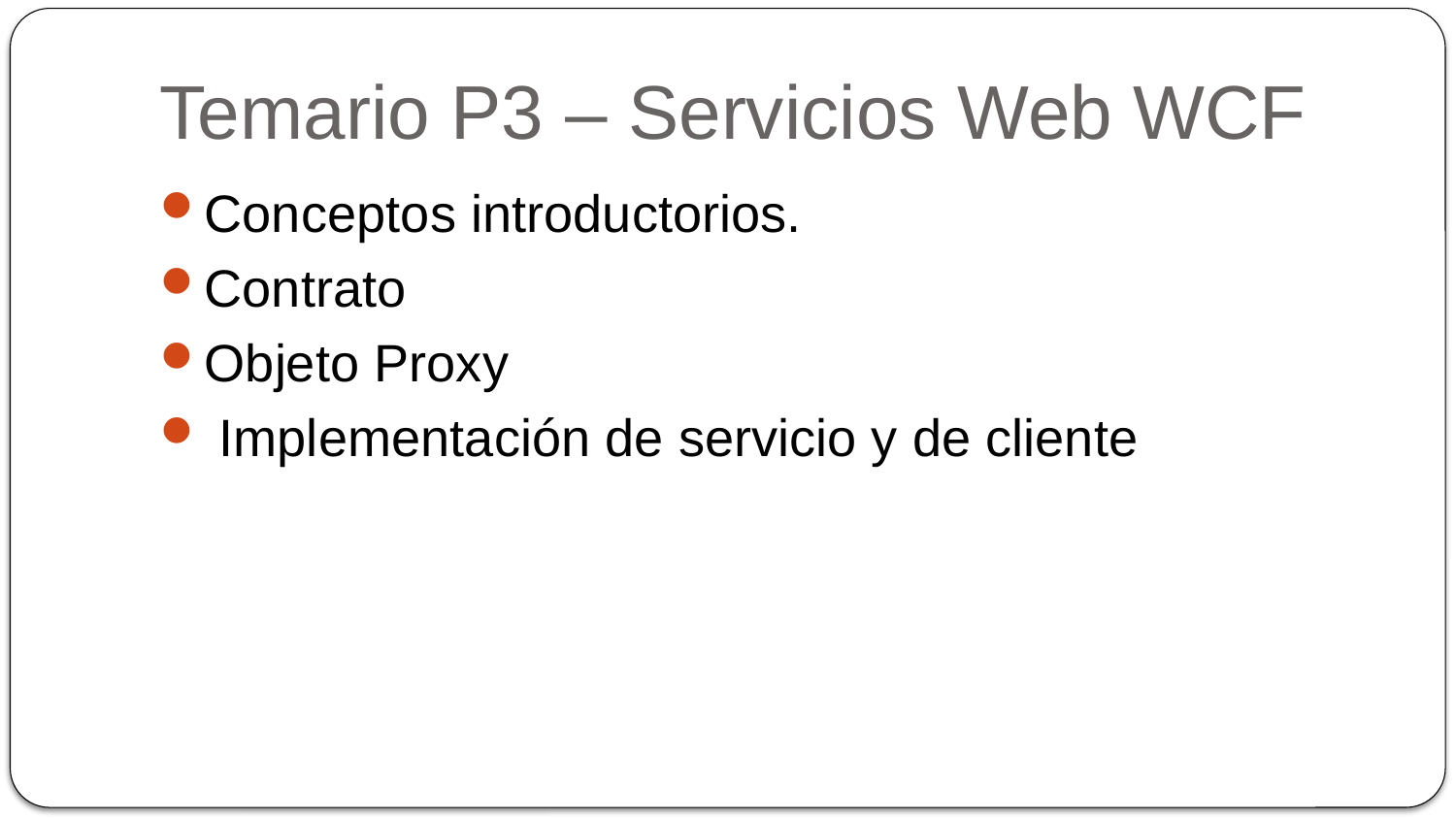

# Temario P3 – Servicios Web WCF
Conceptos introductorios.
Contrato
Objeto Proxy
 Implementación de servicio y de cliente